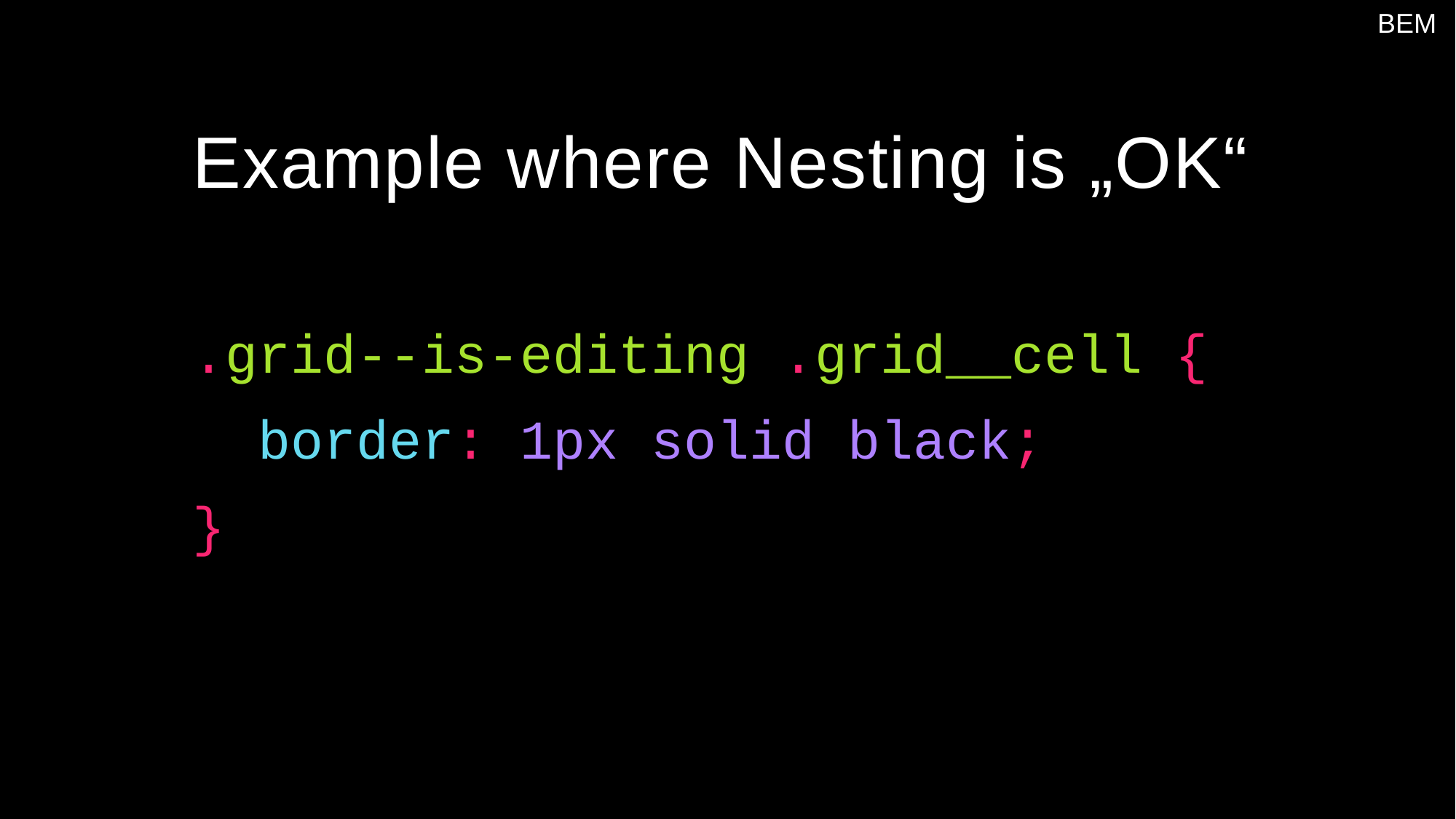

BEM
# Example where Nesting is „OK“

.grid--is-editing .grid__cell {
  border: 1px solid black;
}